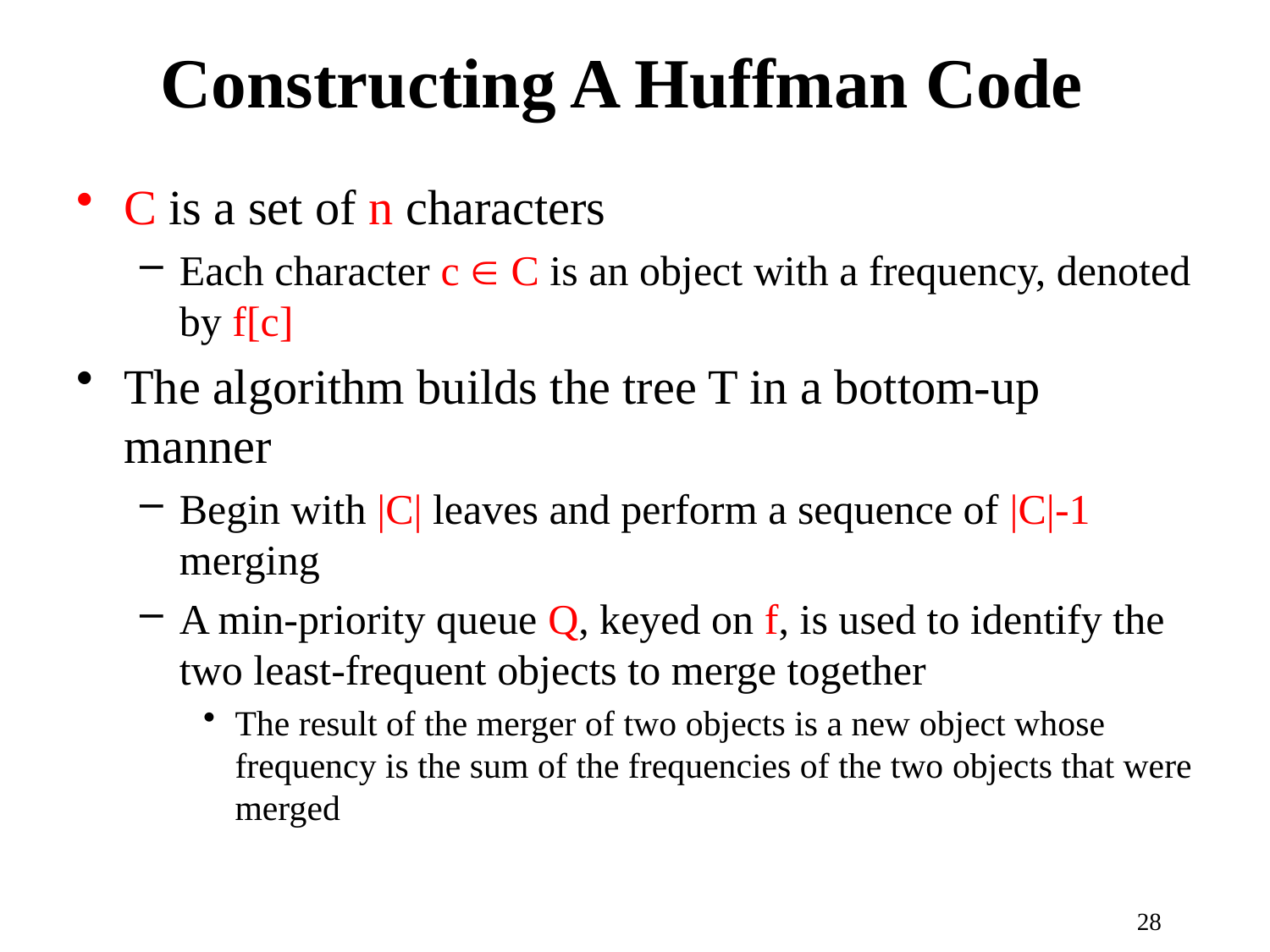

# Constructing A Huffman Code
C is a set of n characters
Each character c ∈ C is an object with a frequency, denoted by f[c]
The algorithm builds the tree T in a bottom-up manner
Begin with |C| leaves and perform a sequence of |C|-1 merging
A min-priority queue Q, keyed on f, is used to identify the two least-frequent objects to merge together
The result of the merger of two objects is a new object whose frequency is the sum of the frequencies of the two objects that were merged

28